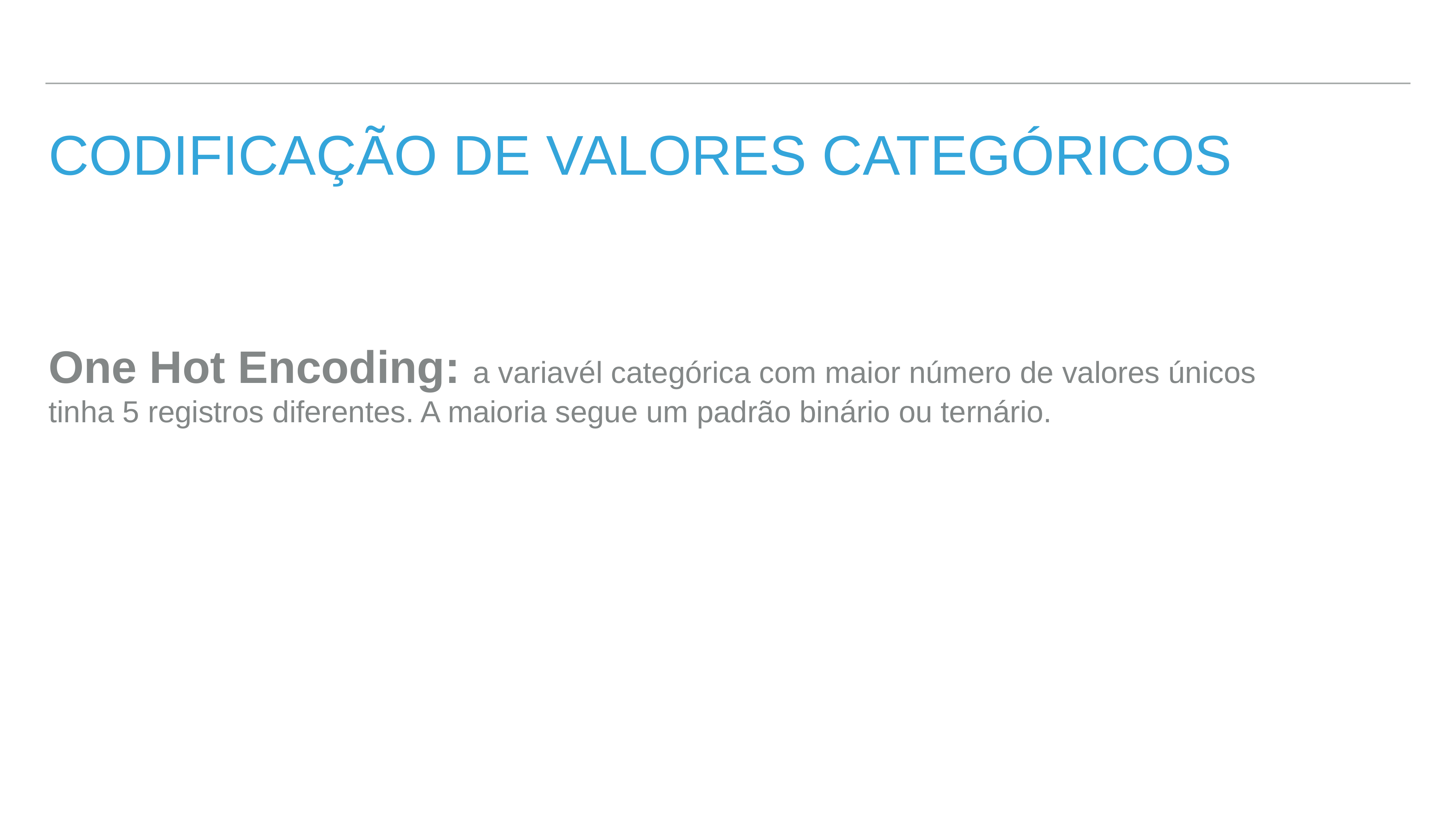

# codificação de valores categóricos
One Hot Encoding: a variavél categórica com maior número de valores únicos tinha 5 registros diferentes. A maioria segue um padrão binário ou ternário.